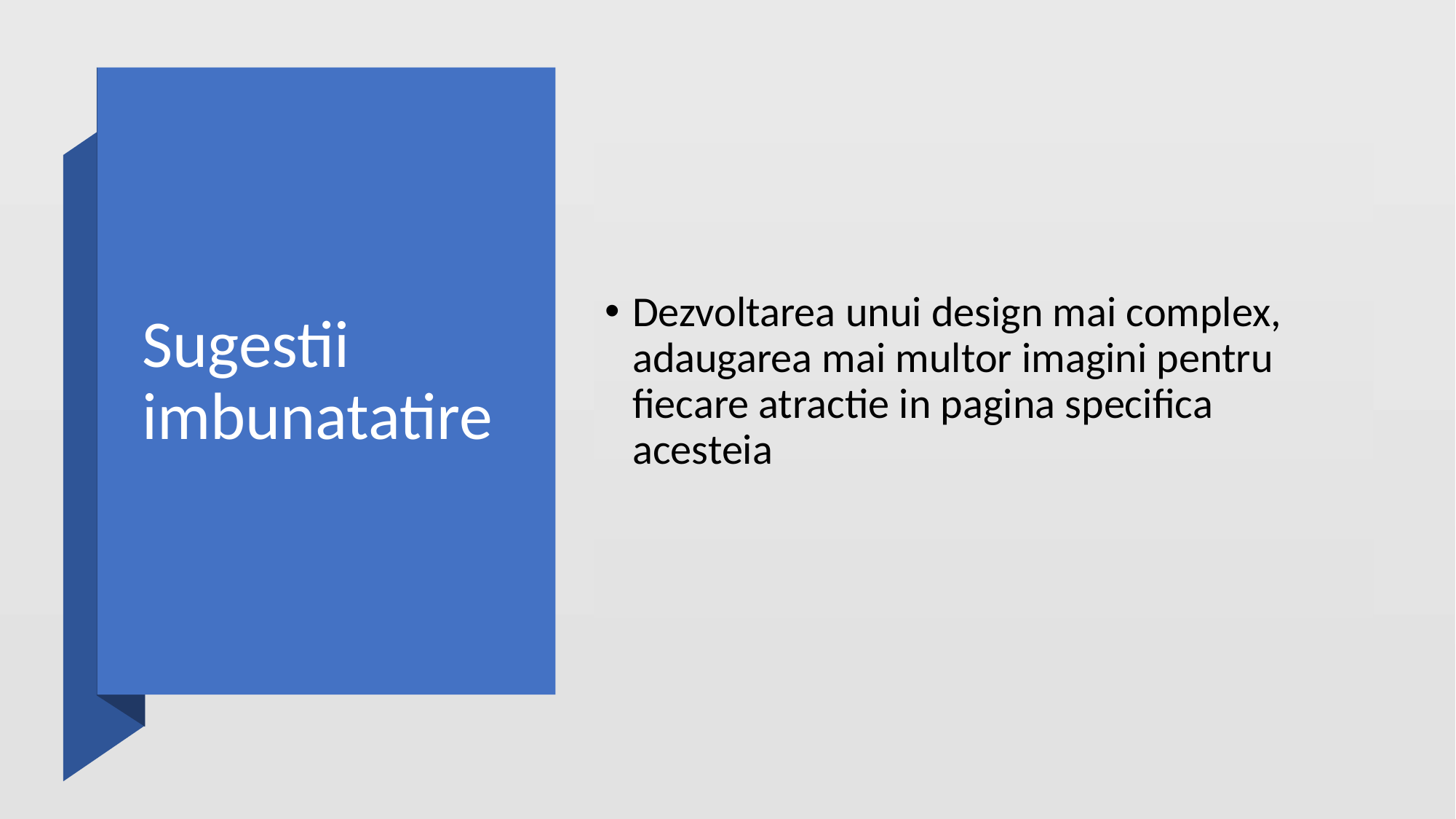

# Sugestii imbunatatire
Dezvoltarea unui design mai complex, adaugarea mai multor imagini pentru fiecare atractie in pagina specifica acesteia